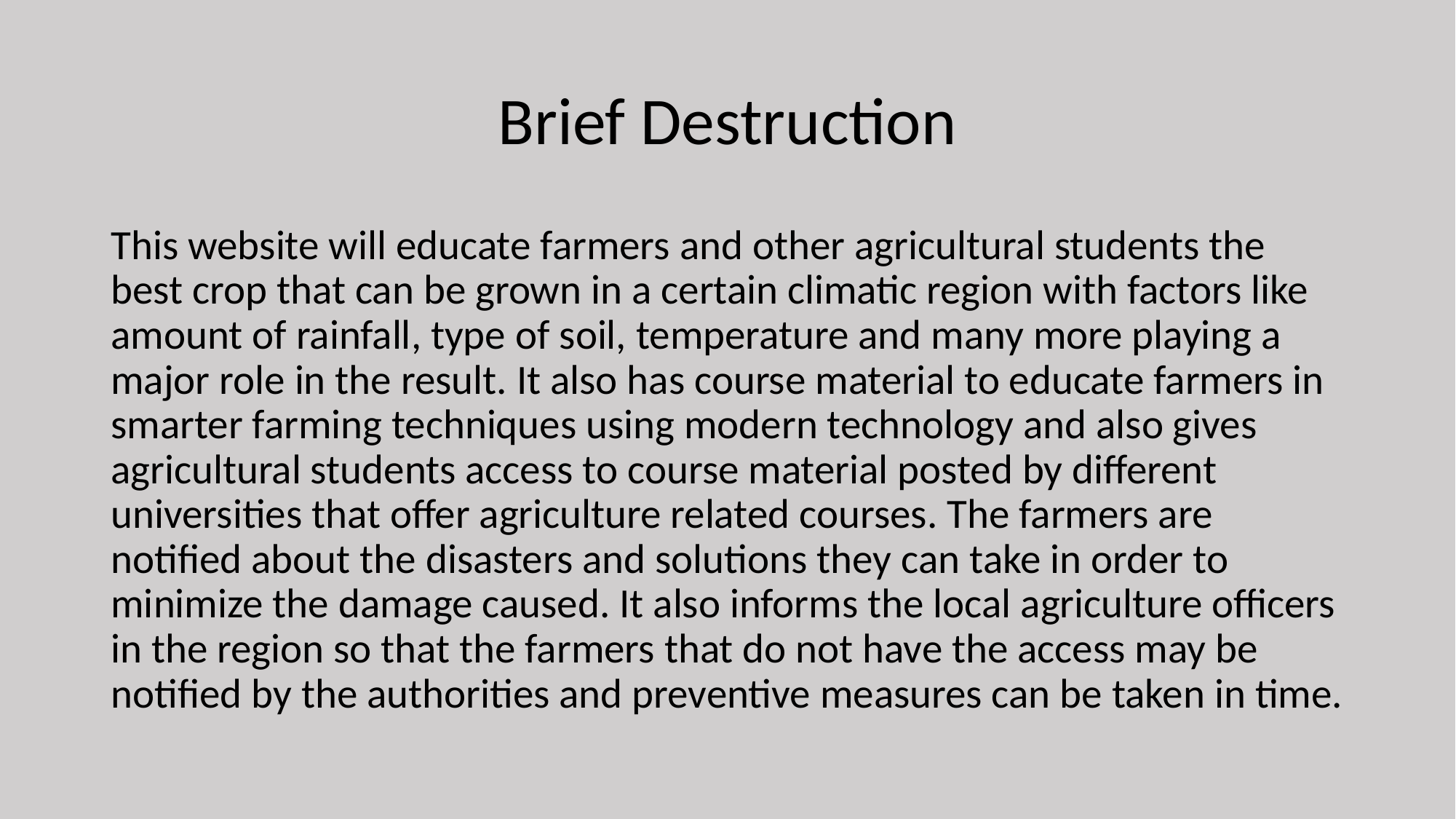

# Brief Destruction
This website will educate farmers and other agricultural students the best crop that can be grown in a certain climatic region with factors like amount of rainfall, type of soil, temperature and many more playing a major role in the result. It also has course material to educate farmers in smarter farming techniques using modern technology and also gives agricultural students access to course material posted by different universities that offer agriculture related courses. The farmers are notified about the disasters and solutions they can take in order to minimize the damage caused. It also informs the local agriculture officers in the region so that the farmers that do not have the access may be notified by the authorities and preventive measures can be taken in time.